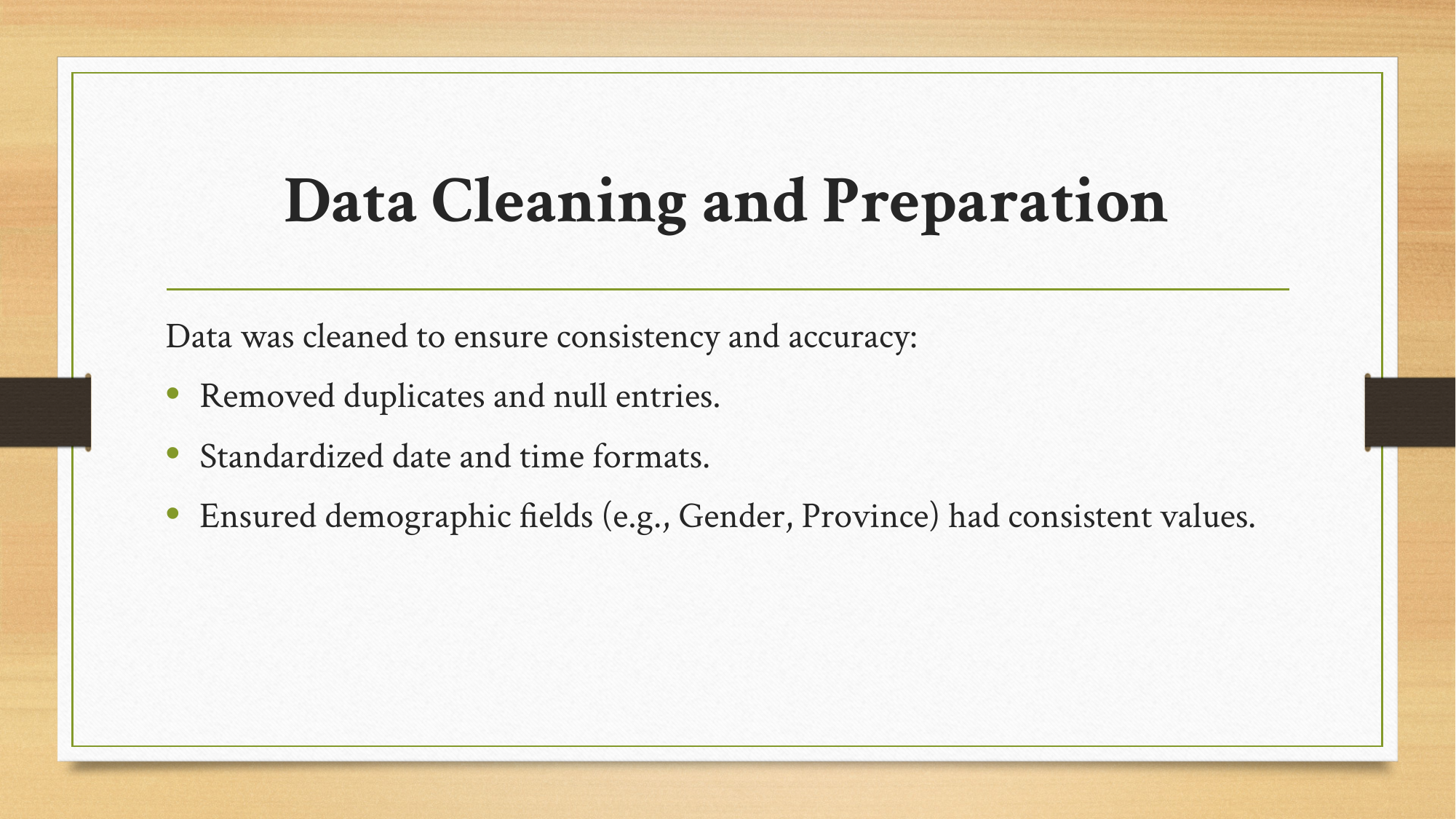

# Data Cleaning and Preparation
Data was cleaned to ensure consistency and accuracy:
Removed duplicates and null entries.
Standardized date and time formats.
Ensured demographic fields (e.g., Gender, Province) had consistent values.